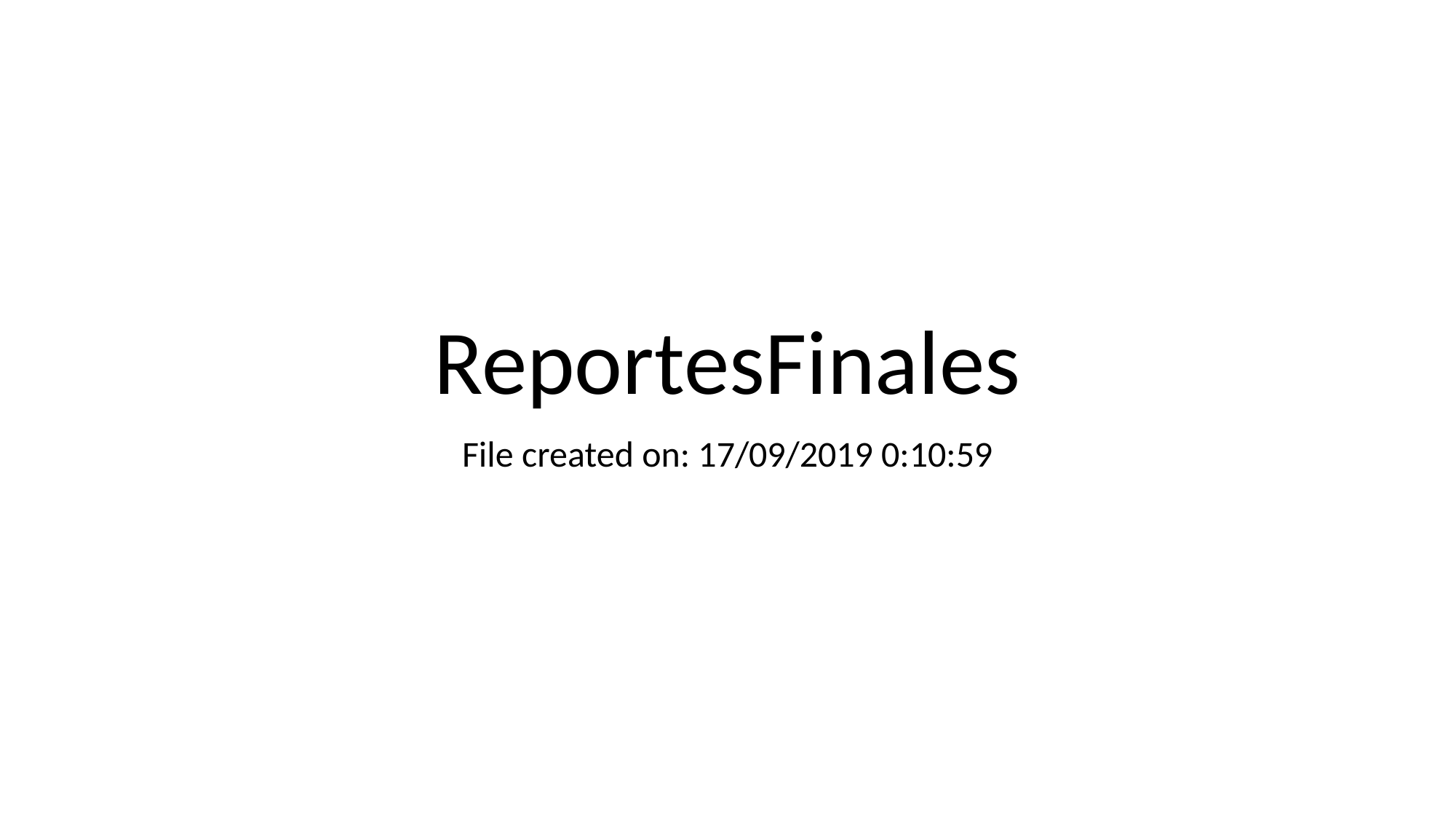

# ReportesFinales
File created on: 17/09/2019 0:10:59